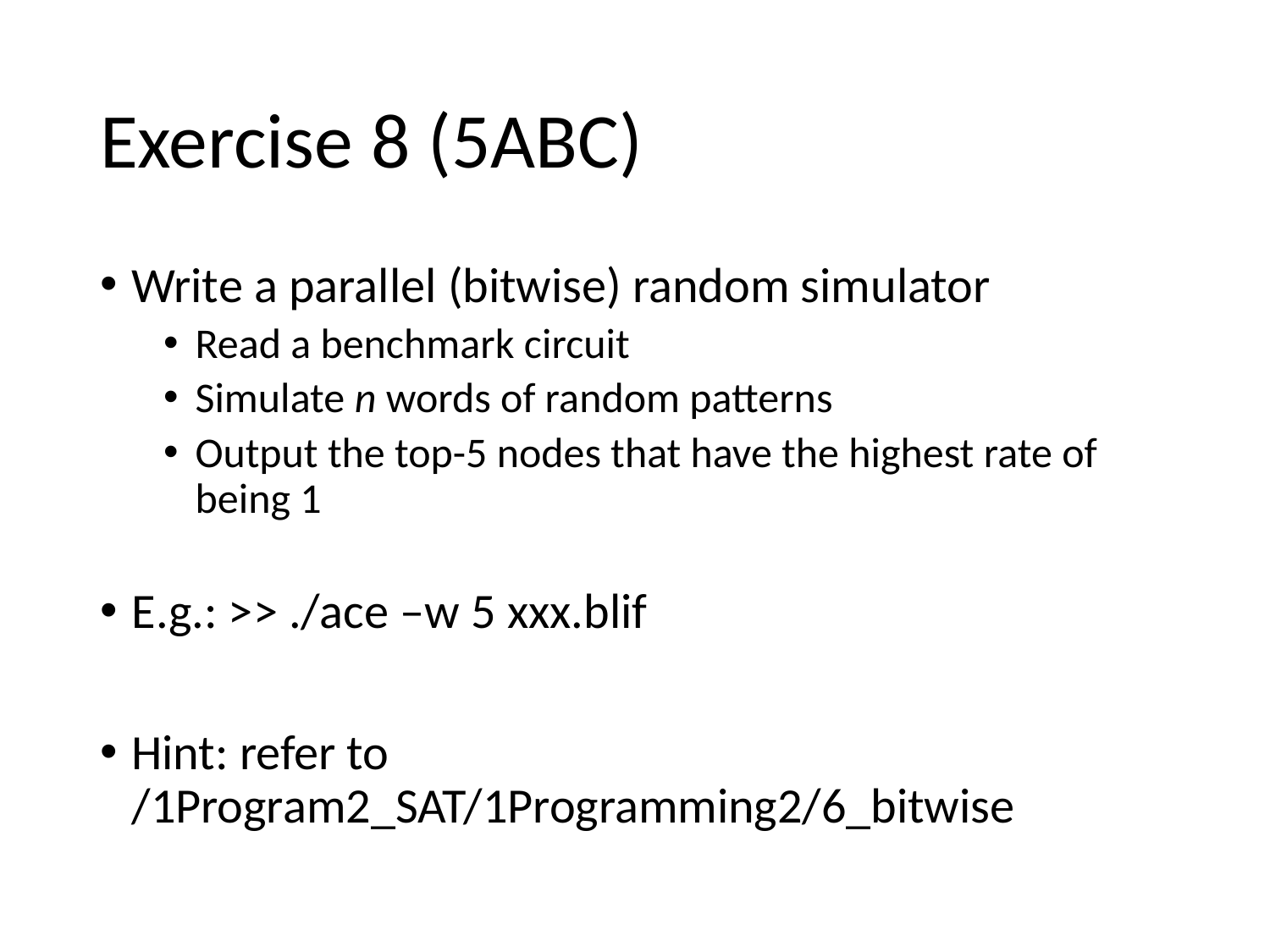

# Exercise 8 (5ABC)
Write a parallel (bitwise) random simulator
Read a benchmark circuit
Simulate n words of random patterns
Output the top-5 nodes that have the highest rate of being 1
E.g.: >> ./ace –w 5 xxx.blif

Hint: refer to /1Program2_SAT/1Programming2/6_bitwise